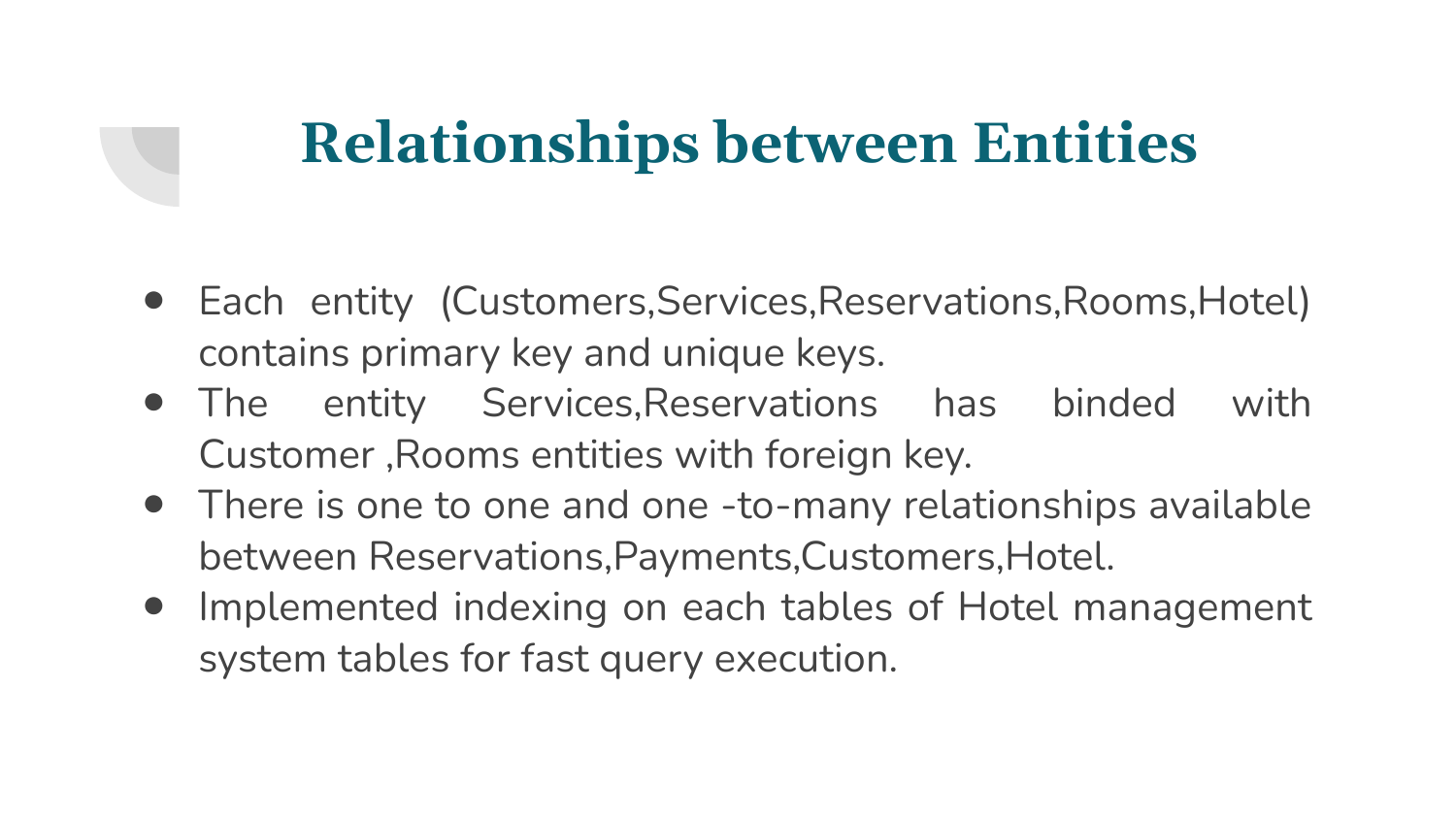

# Relationships between Entities
Each entity (Customers,Services,Reservations,Rooms,Hotel) contains primary key and unique keys.
The entity Services,Reservations has binded with Customer ,Rooms entities with foreign key.
There is one to one and one -to-many relationships available between Reservations,Payments,Customers,Hotel.
Implemented indexing on each tables of Hotel management system tables for fast query execution.